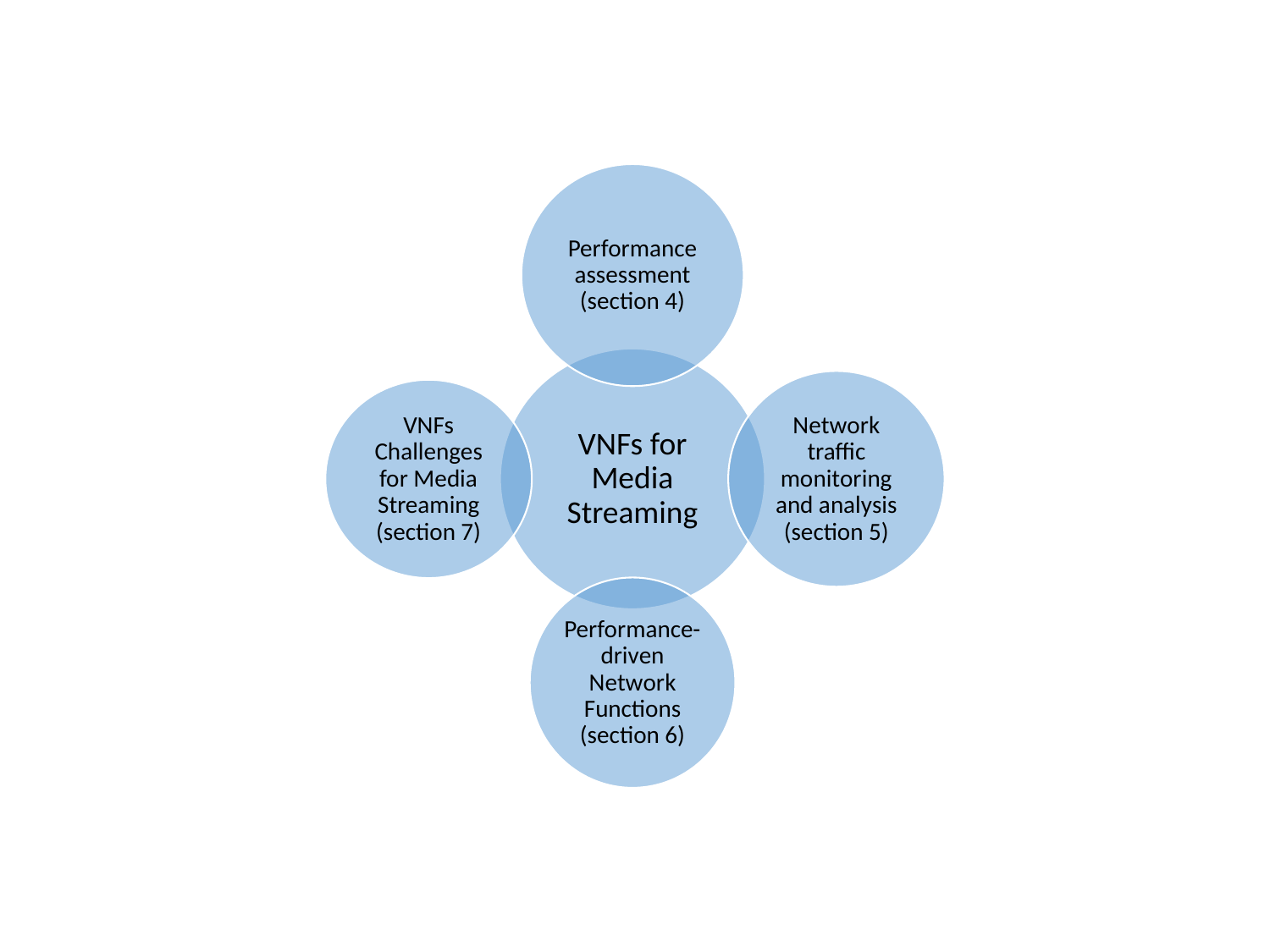

VNFs for Media Streaming
Performance assessment (section 4)
Network traffic monitoring and analysis (section 5)
Performance-driven Network Functions (section 6)
VNFs Challenges for Media Streaming (section 7)